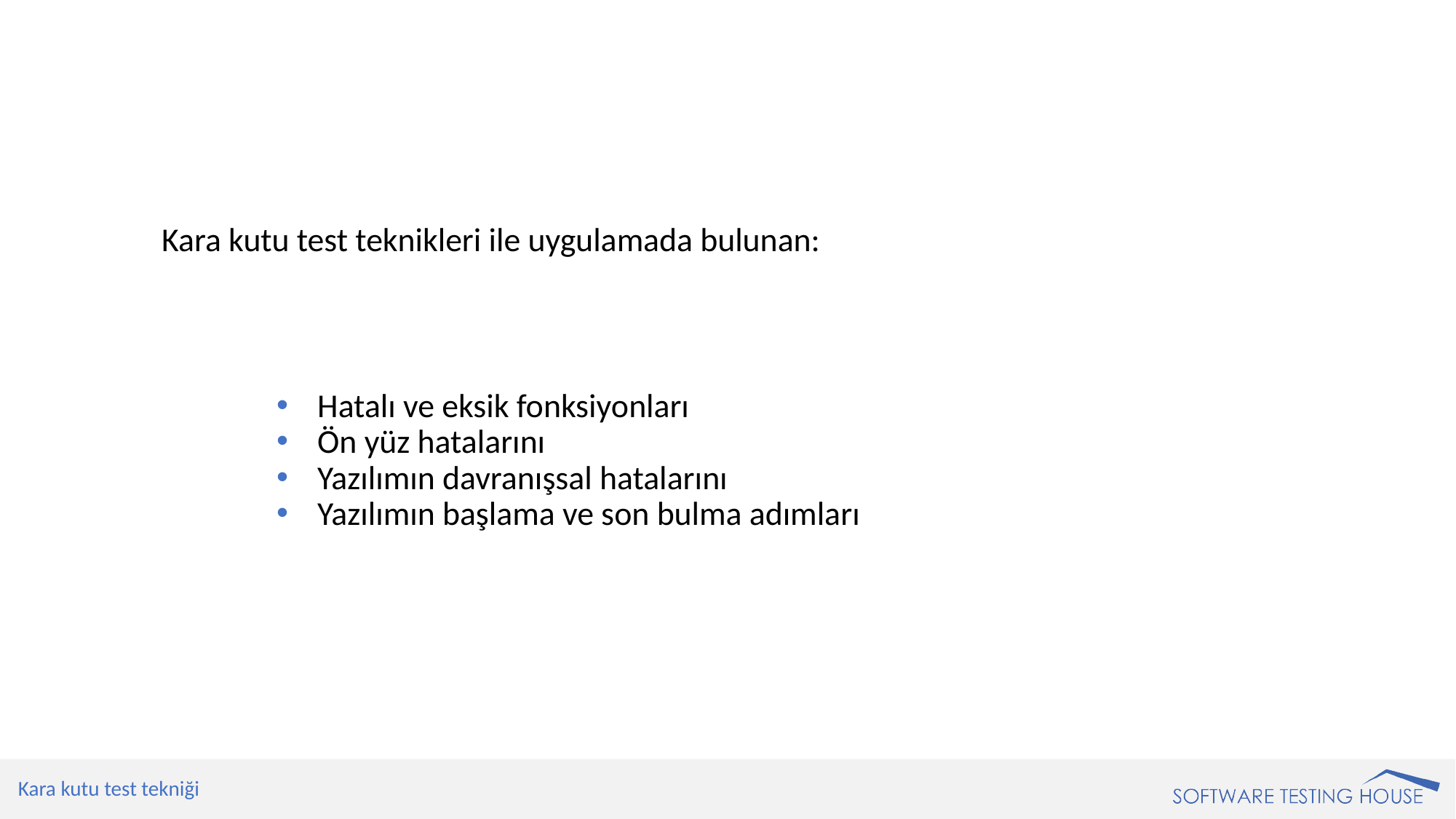

Kara kutu test teknikleri ile uygulamada bulunan:

Hatalı ve eksik fonksiyonları
Ön yüz hatalarını
Yazılımın davranışsal hatalarını
Yazılımın başlama ve son bulma adımları
Kara kutu test tekniği